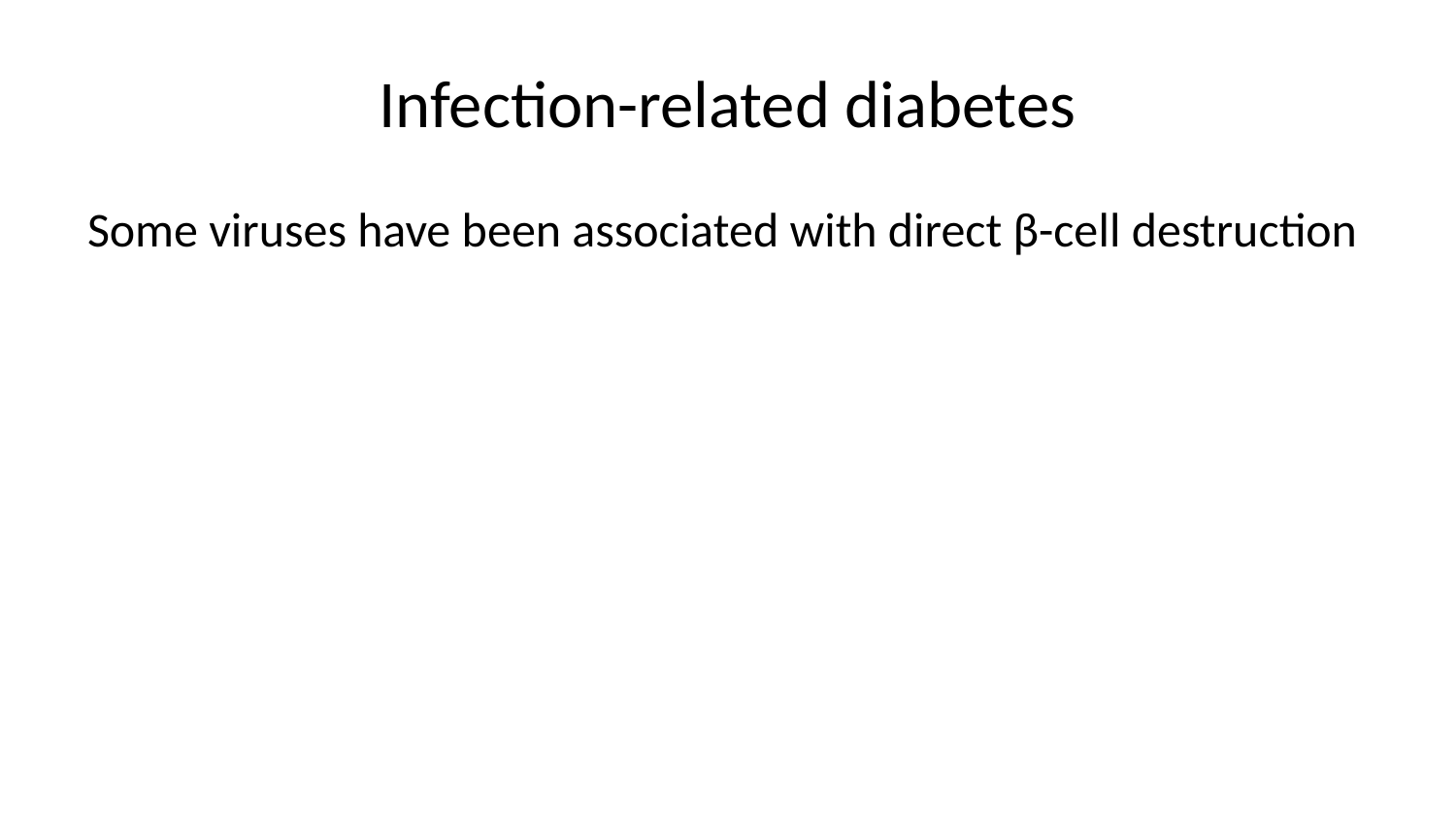

# Infection-related diabetes
Some viruses have been associated with direct β-cell destruction